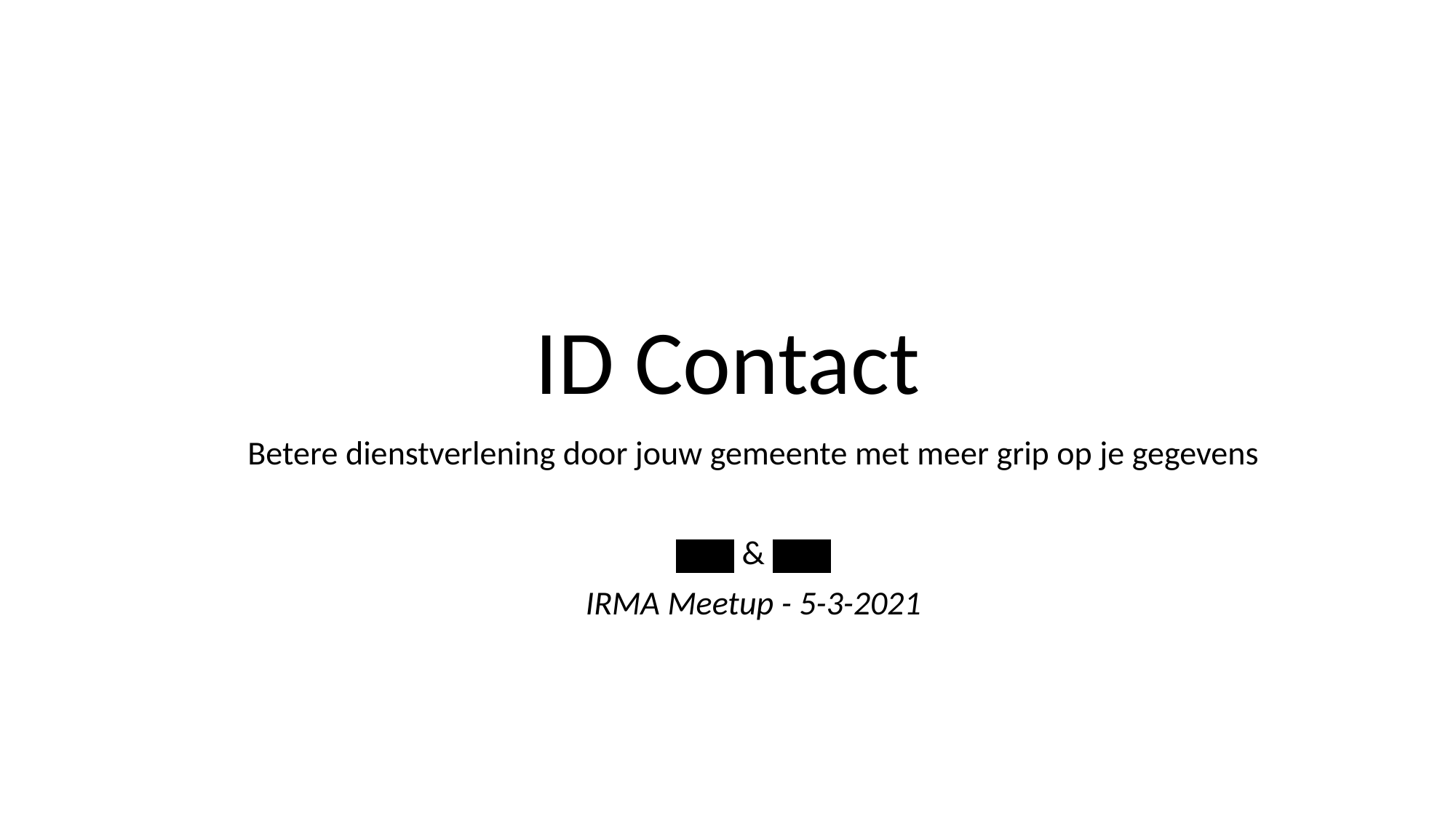

# ID Contact
Betere dienstverlening door jouw gemeente met meer grip op je gegevens

xxxx & xxxx
IRMA Meetup - 5-3-2021